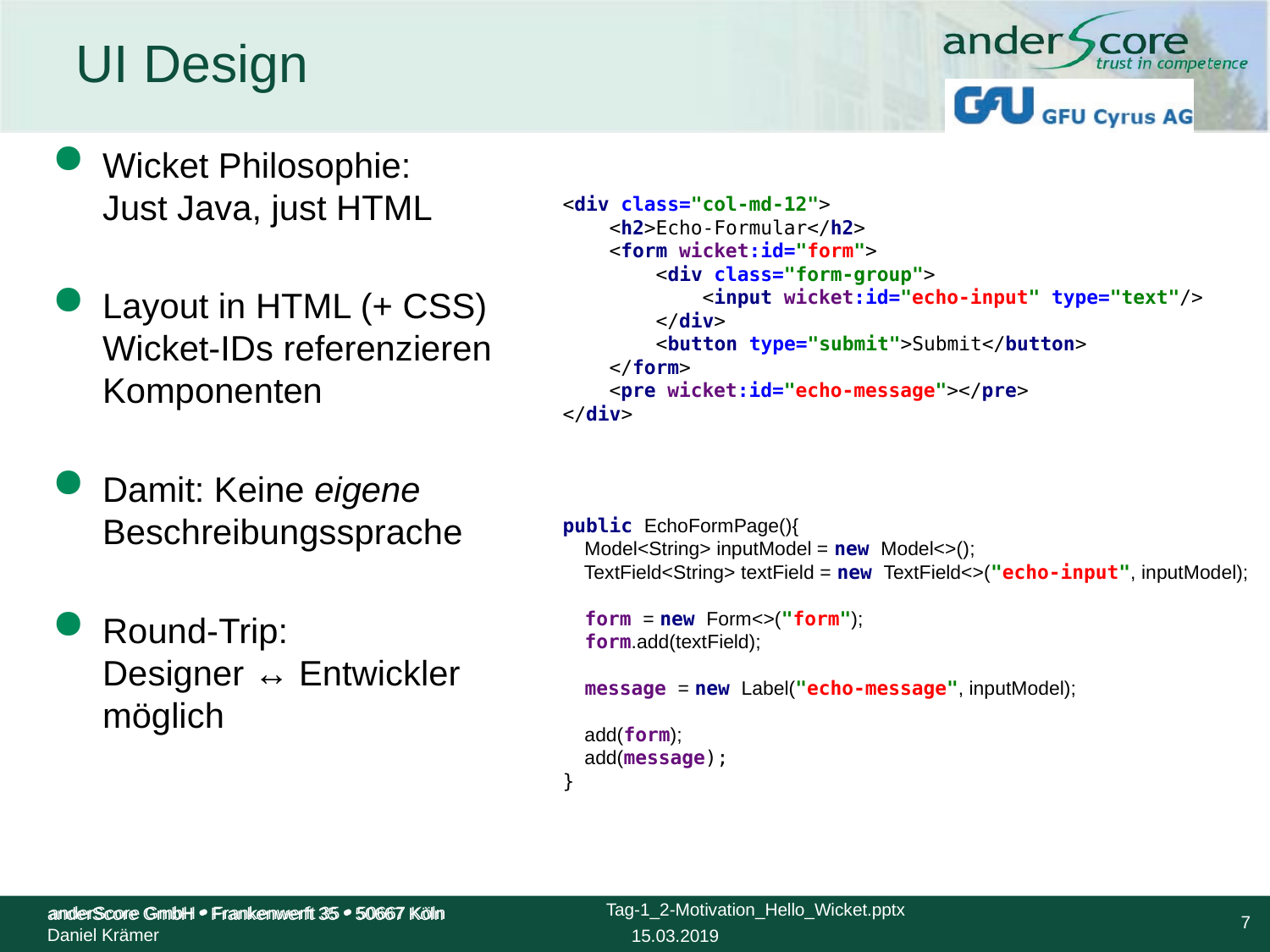

UI Design

<div class="col-md-12">
    <h2>Echo-Formular</h2>
    <form wicket:id="form">
        <div class="form-group">
            <input wicket:id="echo-input" type="text"/>
        </div>
        <button type="submit">Submit</button>
    </form>
    <pre wicket:id="echo-message"></pre>
</div>

public EchoFormPage(){
    Model<String> inputModel = new Model<>();
    TextField<String> textField = new TextField<>("echo-input", inputModel);
    form = new Form<>("form");
    form.add(textField);
    message = new Label("echo-message", inputModel);
    add(form);
    add(message);
}

Wicket Philosophie:
Just Java, just HTML

Layout in HTML (+ CSS)
Wicket-IDs referenzieren
Komponenten

Damit: Keine eigene
Beschreibungssprache

Round-Trip:
Designer ↔ Entwickler
möglich